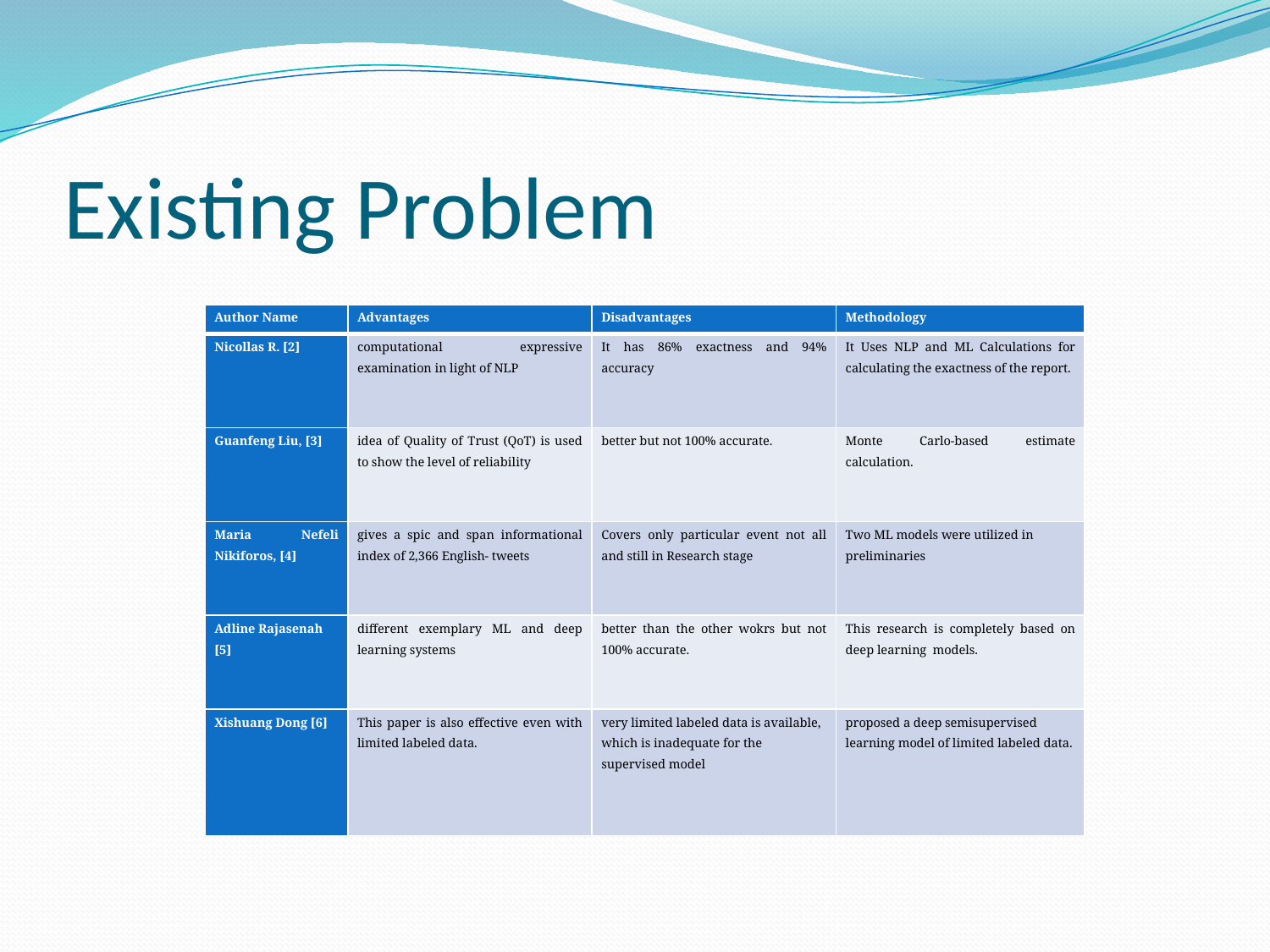

# Existing Problem
| Author Name | Advantages | Disadvantages | Methodology |
| --- | --- | --- | --- |
| Nicollas R. [2] | computational expressive examination in light of NLP | It has 86% exactness and 94% accuracy | It Uses NLP and ML Calculations for calculating the exactness of the report. |
| Guanfeng Liu, [3] | idea of Quality of Trust (QoT) is used to show the level of reliability | better but not 100% accurate. | Monte Carlo-based estimate calculation. |
| Maria Nefeli Nikiforos, [4] | gives a spic and span informational index of 2,366 English- tweets | Covers only particular event not all and still in Research stage | Two ML models were utilized in preliminaries |
| Adline Rajasenah [5] | different exemplary ML and deep learning systems | better than the other wokrs but not 100% accurate. | This research is completely based on deep learning models. |
| Xishuang Dong [6] | This paper is also effective even with limited labeled data. | very limited labeled data is available, which is inadequate for the supervised model | proposed a deep semisupervised learning model of limited labeled data. |